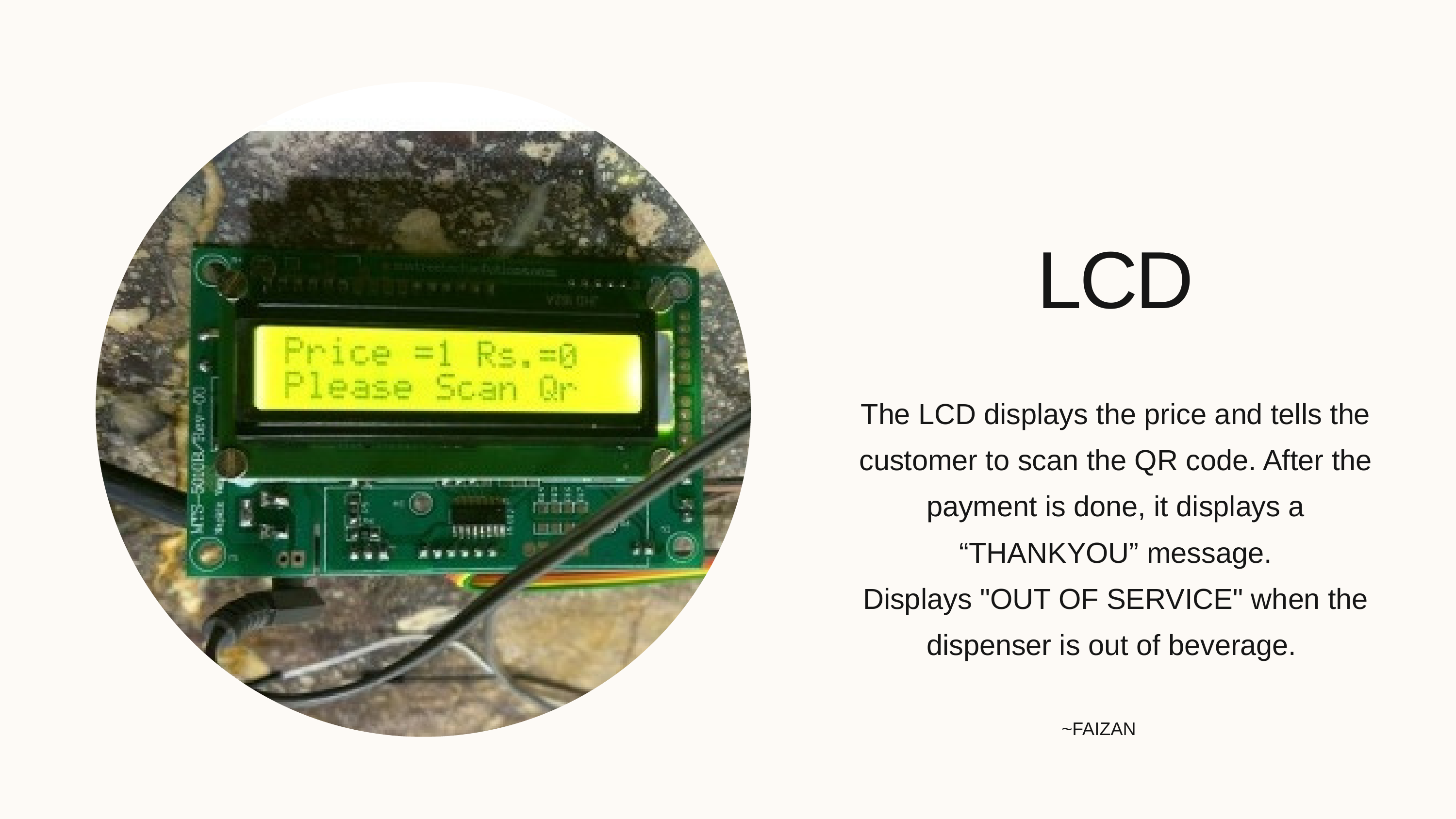

LCD
The LCD displays the price and tells the customer to scan the QR code. After the payment is done, it displays a “THANKYOU” message.
﻿Displays "OUT OF SERVICE" when the dispenser is out of beverage.
~FAIZAN